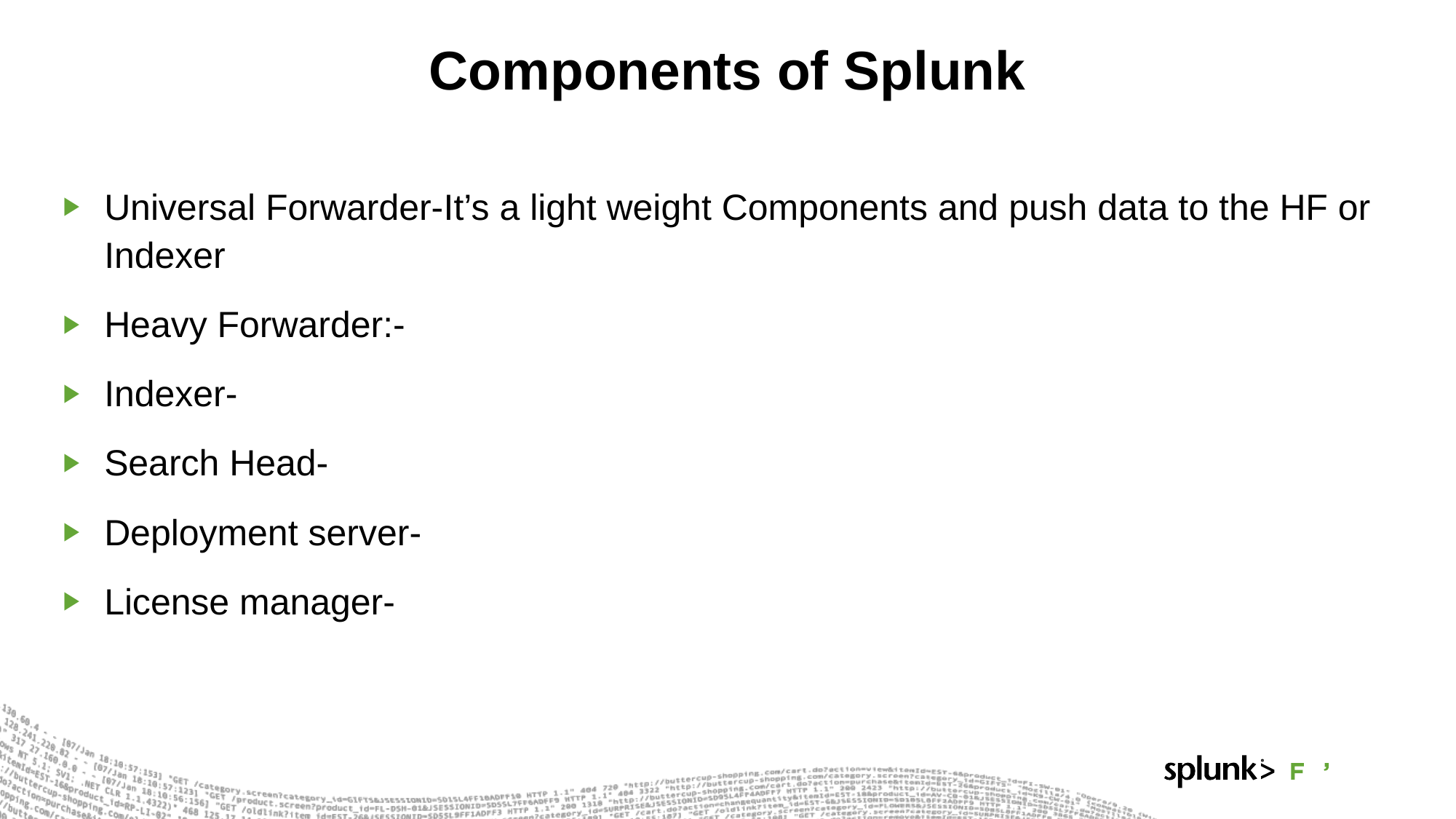

# Components of Splunk

Universal Forwarder-It’s a light weight Components and push data to the HF or Indexer
Heavy Forwarder:-
Indexer-
Search Head-
Deployment server-
License manager-